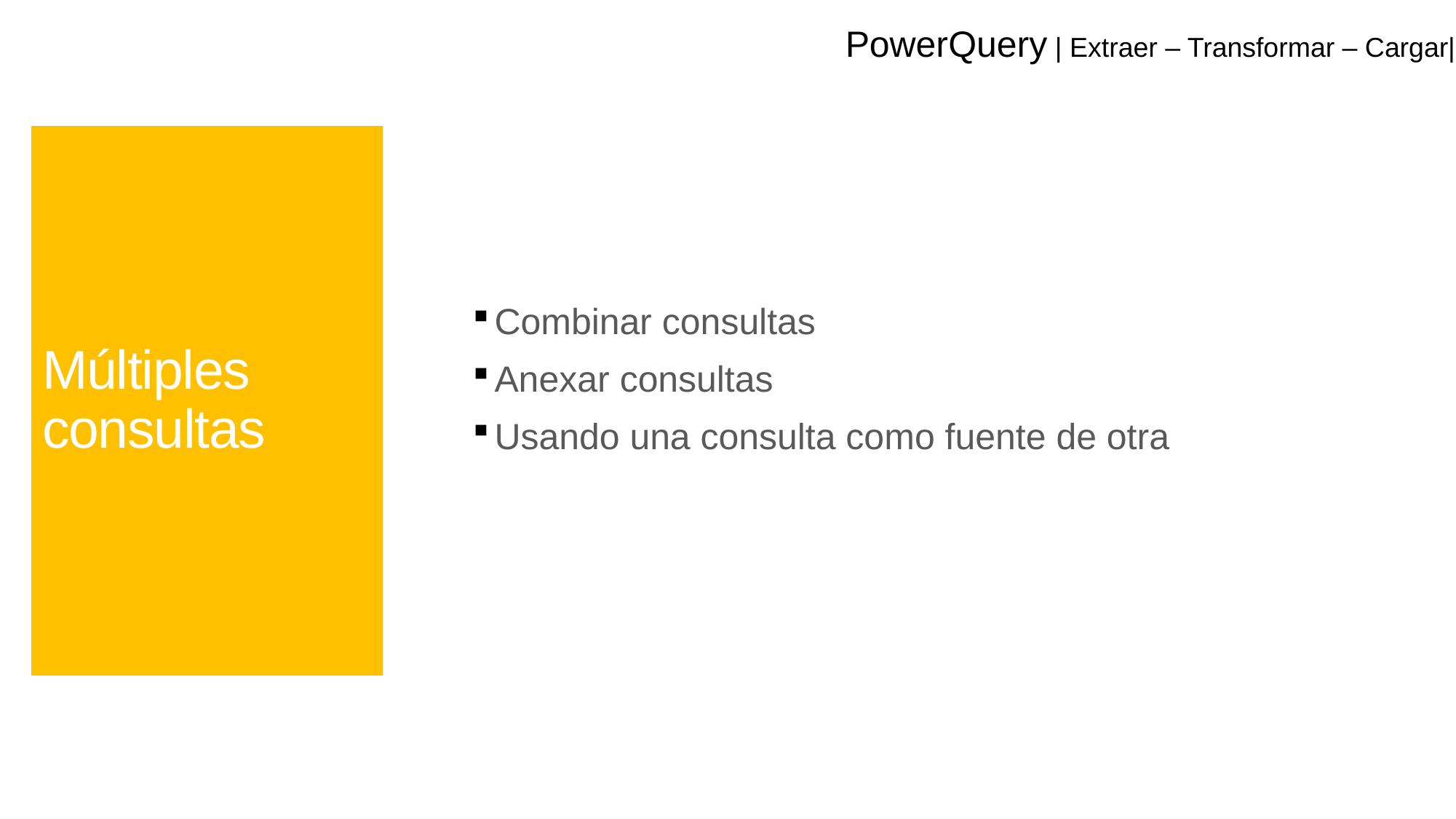

PowerQuery | Extraer – Transformar – Cargar|
Combinar consultas
Anexar consultas
Usando una consulta como fuente de otra

# Múltiples consultas